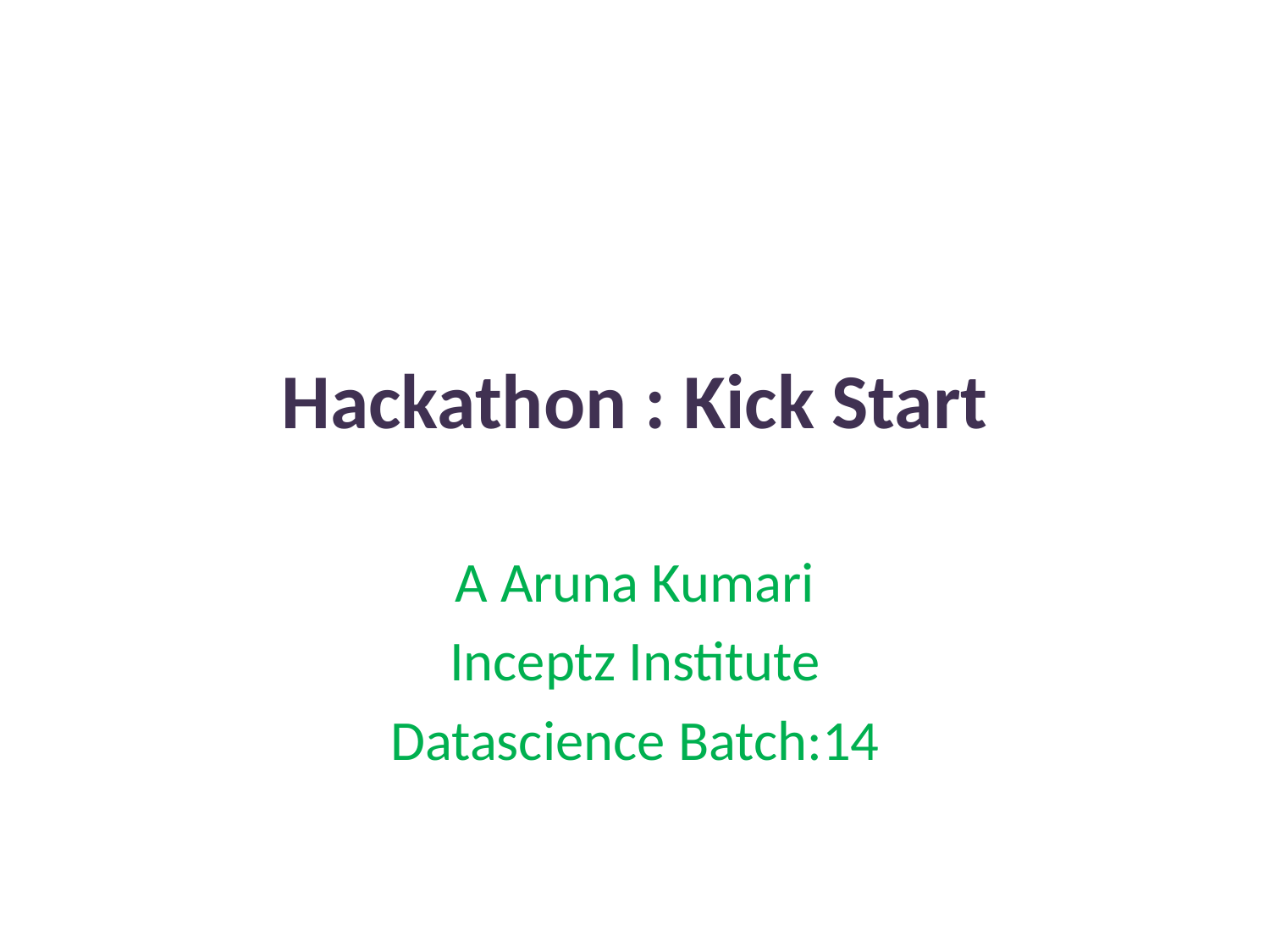

# Hackathon : Kick Start
A Aruna Kumari
Inceptz Institute
Datascience Batch:14